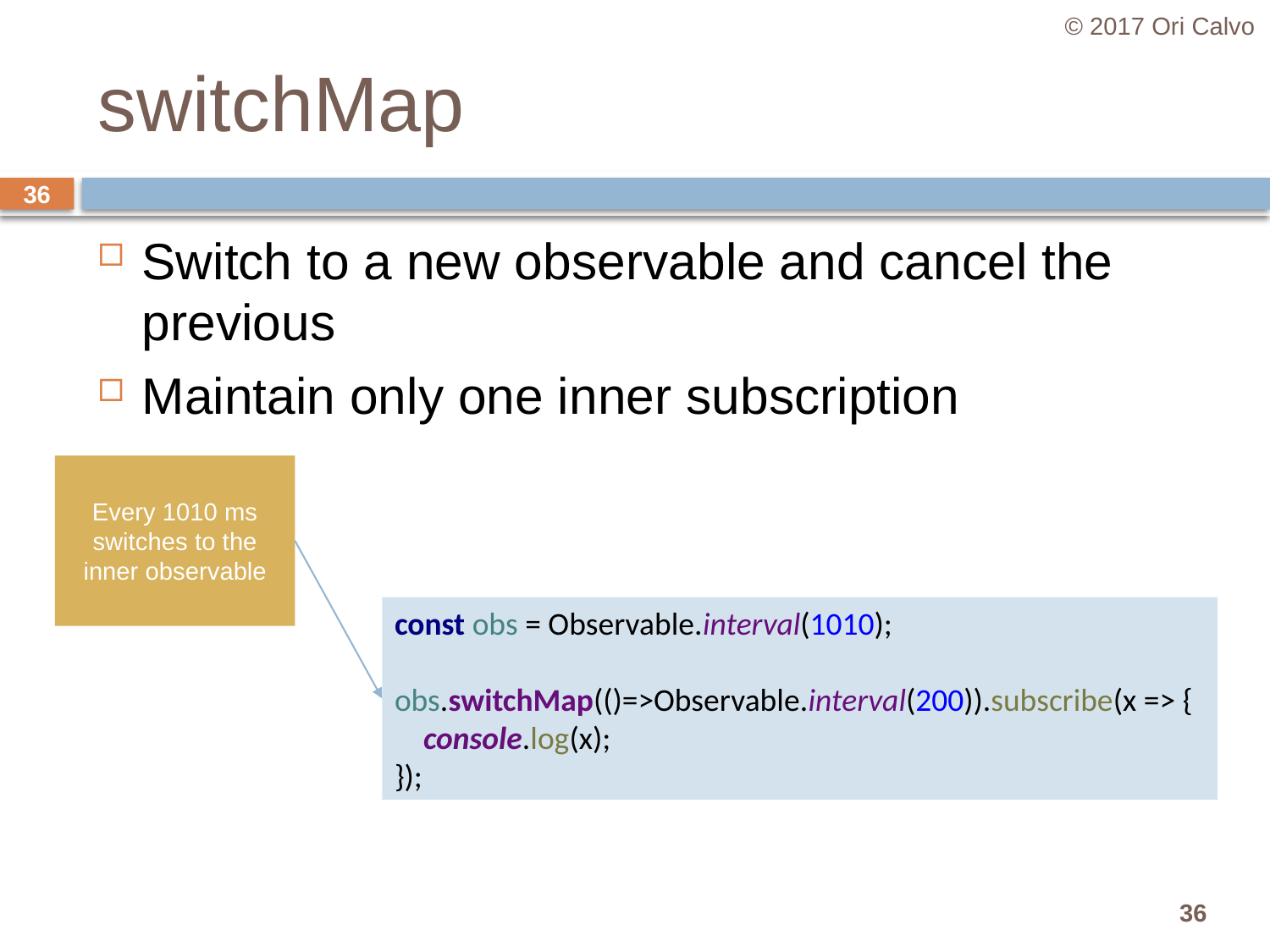

© 2017 Ori Calvo
# switchMap
36
Switch to a new observable and cancel the previous
Maintain only one inner subscription
Every 1010 ms switches to the inner observable
const obs = Observable.interval(1010);
obs.switchMap(()=>Observable.interval(200)).subscribe(x => {
    console.log(x);
});